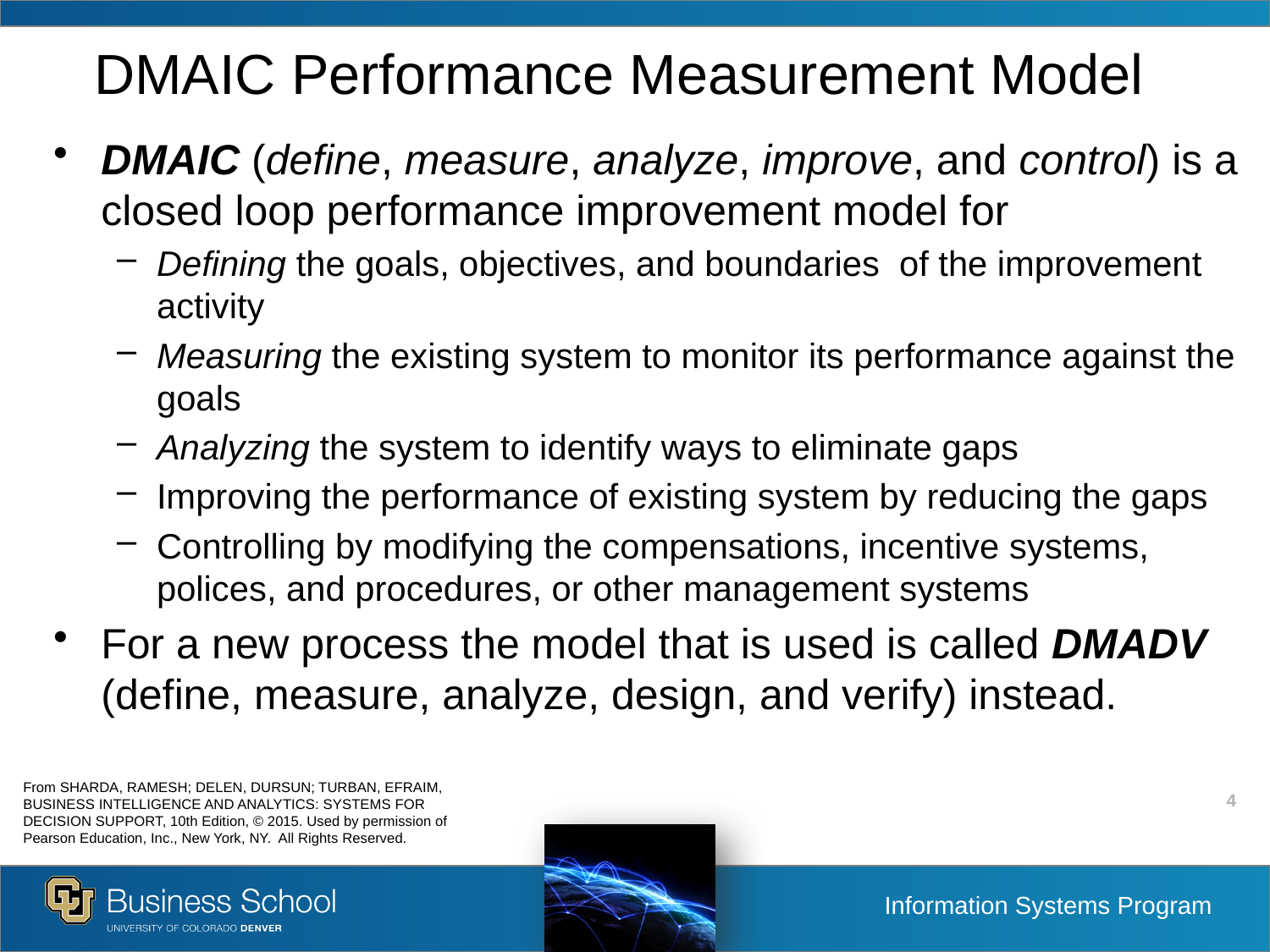

# DMAIC Performance Measurement Model
DMAIC (define, measure, analyze, improve, and control) is a closed loop performance improvement model for
Defining the goals, objectives, and boundaries  of the improvement activity
Measuring the existing system to monitor its performance against the goals
Analyzing the system to identify ways to eliminate gaps
Improving the performance of existing system by reducing the gaps
Controlling by modifying the compensations, incentive systems, polices, and procedures, or other management systems
For a new process the model that is used is called DMADV (define, measure, analyze, design, and verify) instead.

From SHARDA, RAMESH; DELEN, DURSUN; TURBAN, EFRAIM, BUSINESS INTELLIGENCE AND ANALYTICS: SYSTEMS FOR DECISION SUPPORT, 10th Edition, © 2015. Used by permission of Pearson Education, Inc., New York, NY.  All Rights Reserved.